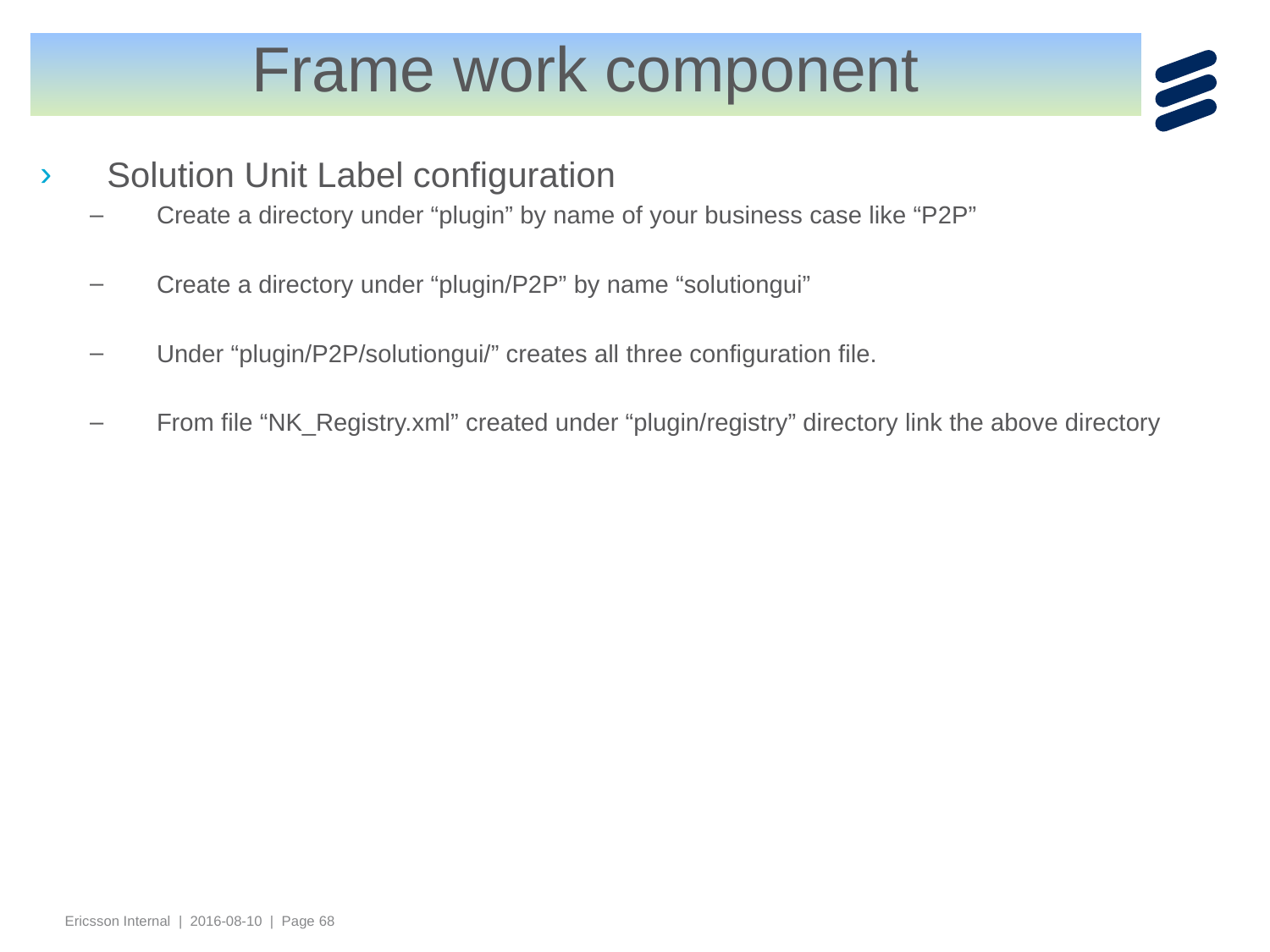

# Frame work component
Solution Unit Label configuration
Create a directory under “plugin” by name of your business case like “P2P”

Create a directory under “plugin/P2P” by name “solutiongui”

Under “plugin/P2P/solutiongui/” creates all three configuration file.

From file “NK_Registry.xml” created under “plugin/registry” directory link the above directory